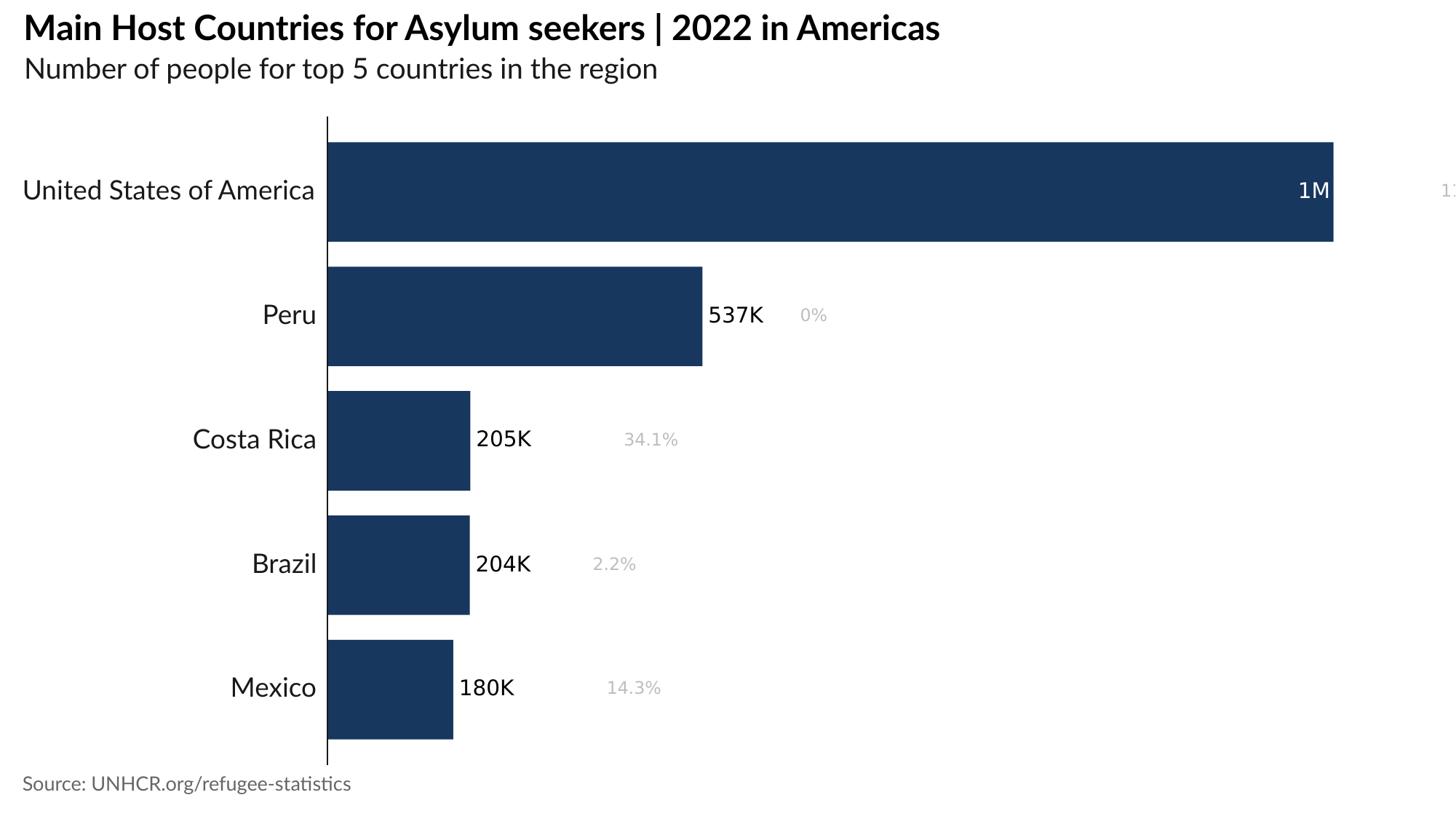

Main Host Countries for Asylum seekers | 2022 in Americas
Number of people for top 5 countries in the region

United States of America
1M
11%

Peru
537K
 0%

Costa Rica
205K
34.1%

Brazil
204K
2.2%

Mexico
180K
14.3%
Source: UNHCR.org/refugee-statistics